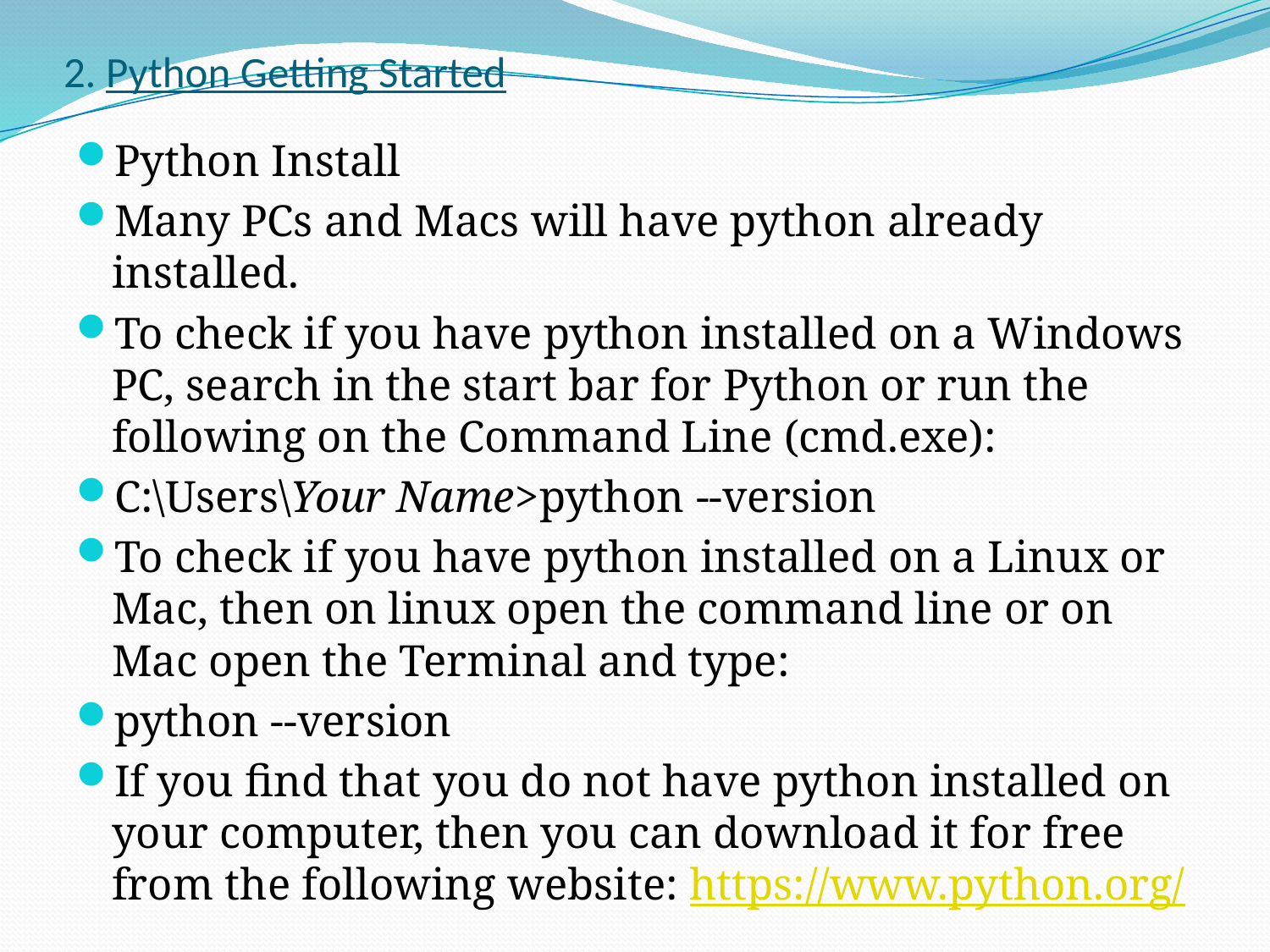

# 2. Python Getting Started
Python Install
Many PCs and Macs will have python already installed.
To check if you have python installed on a Windows PC, search in the start bar for Python or run the following on the Command Line (cmd.exe):
C:\Users\Your Name>python --version
To check if you have python installed on a Linux or Mac, then on linux open the command line or on Mac open the Terminal and type:
python --version
If you find that you do not have python installed on your computer, then you can download it for free from the following website: https://www.python.org/